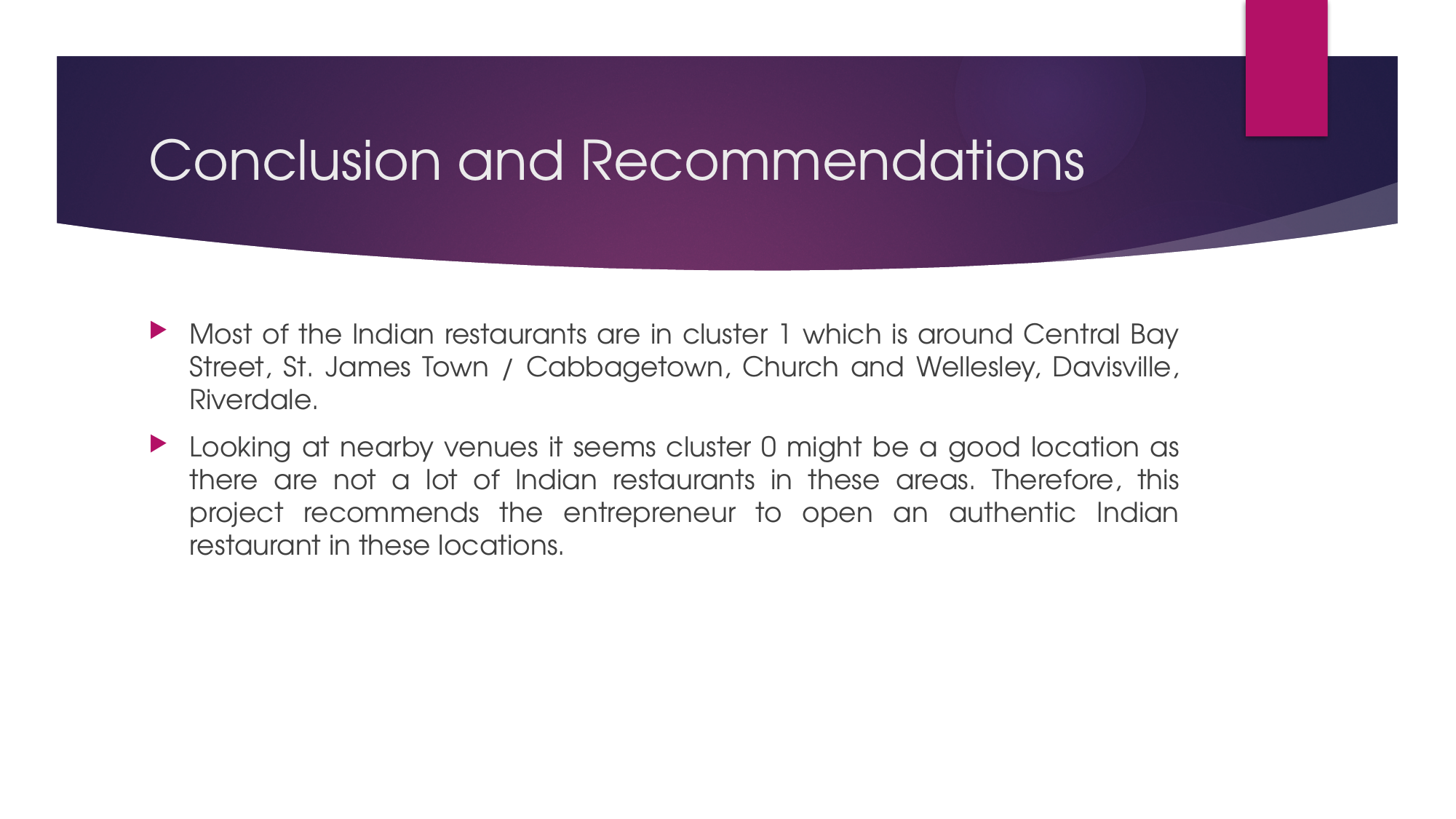

# Conclusion and Recommendations
Most of the Indian restaurants are in cluster 1 which is around Central Bay Street, St. James Town / Cabbagetown, Church and Wellesley, Davisville, Riverdale.
Looking at nearby venues it seems cluster 0 might be a good location as there are not a lot of Indian restaurants in these areas. Therefore, this project recommends the entrepreneur to open an authentic Indian restaurant in these locations.